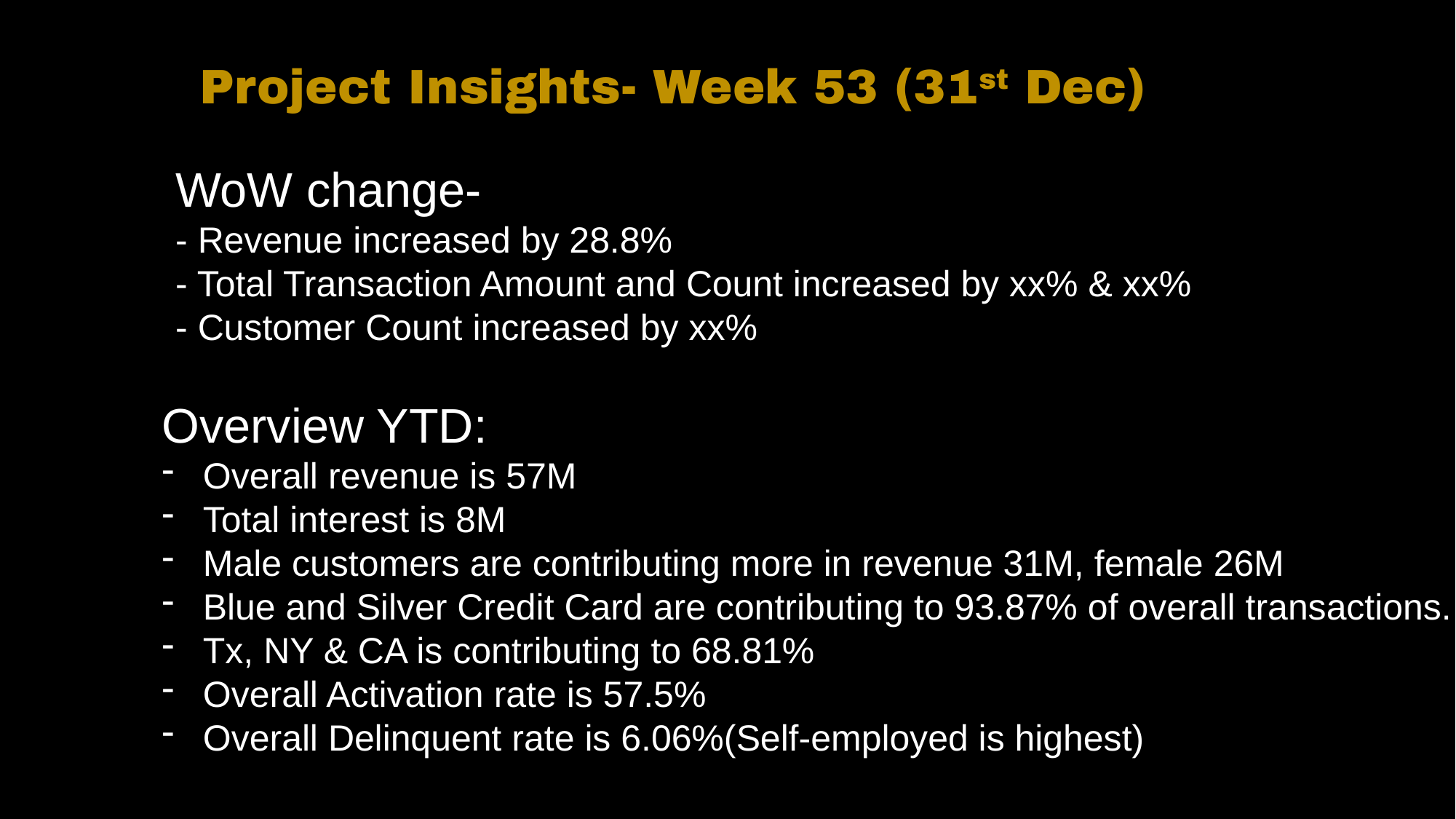

Project Insights- Week 53 (31st Dec)
WoW change-
- Revenue increased by 28.8%
- Total Transaction Amount and Count increased by xx% & xx%
- Customer Count increased by xx%
Overview YTD:
Overall revenue is 57M
Total interest is 8M
Male customers are contributing more in revenue 31M, female 26M
Blue and Silver Credit Card are contributing to 93.87% of overall transactions.
Tx, NY & CA is contributing to 68.81%
Overall Activation rate is 57.5%
Overall Delinquent rate is 6.06%(Self-employed is highest)